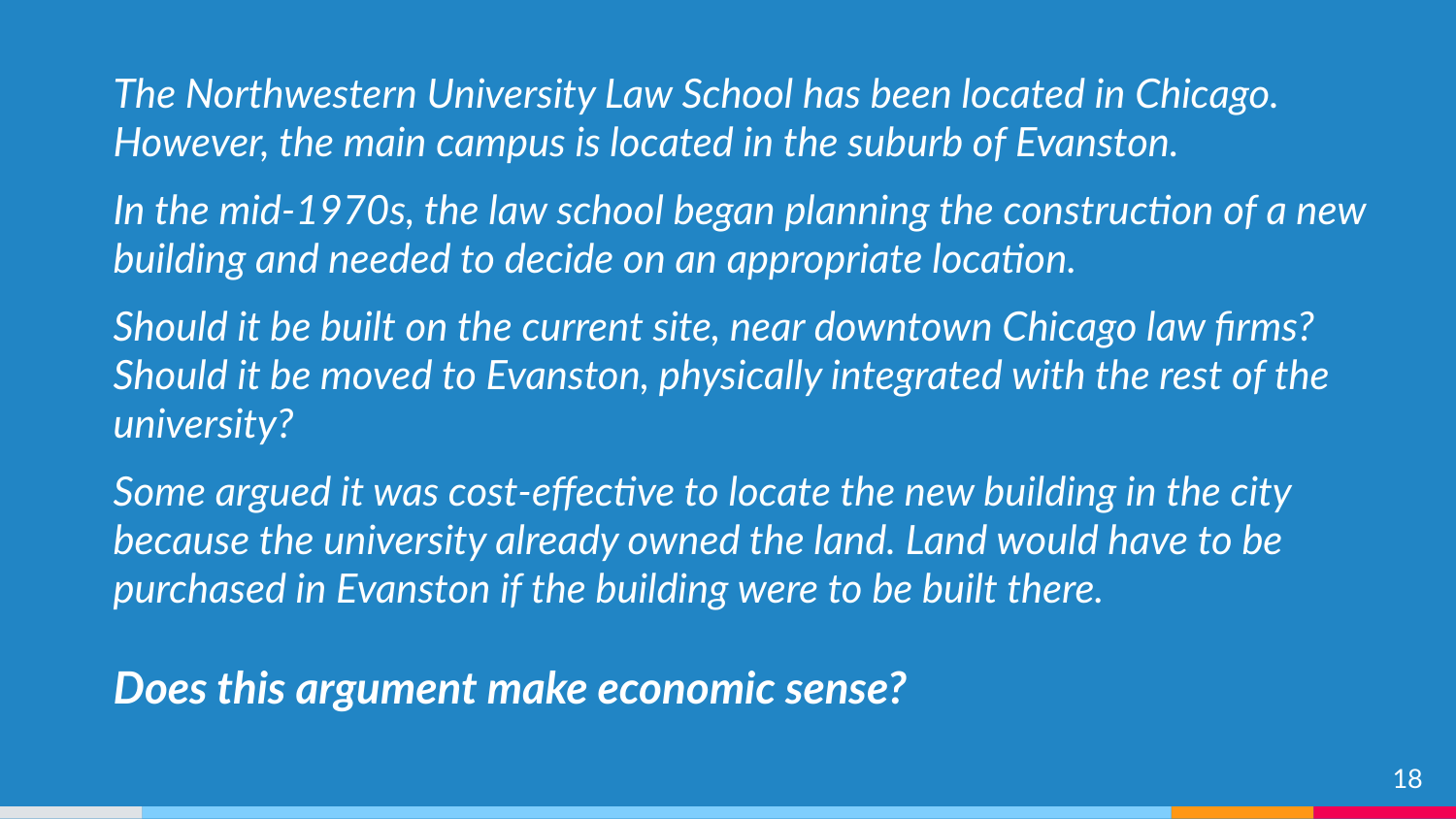

The Northwestern University Law School has been located in Chicago. However, the main campus is located in the suburb of Evanston.

In the mid-1970s, the law school began planning the construction of a new building and needed to decide on an appropriate location.

Should it be built on the current site, near downtown Chicago law firms? Should it be moved to Evanston, physically integrated with the rest of the university?

Some argued it was cost-effective to locate the new building in the city because the university already owned the land. Land would have to be purchased in Evanston if the building were to be built there.

Does this argument make economic sense?
18